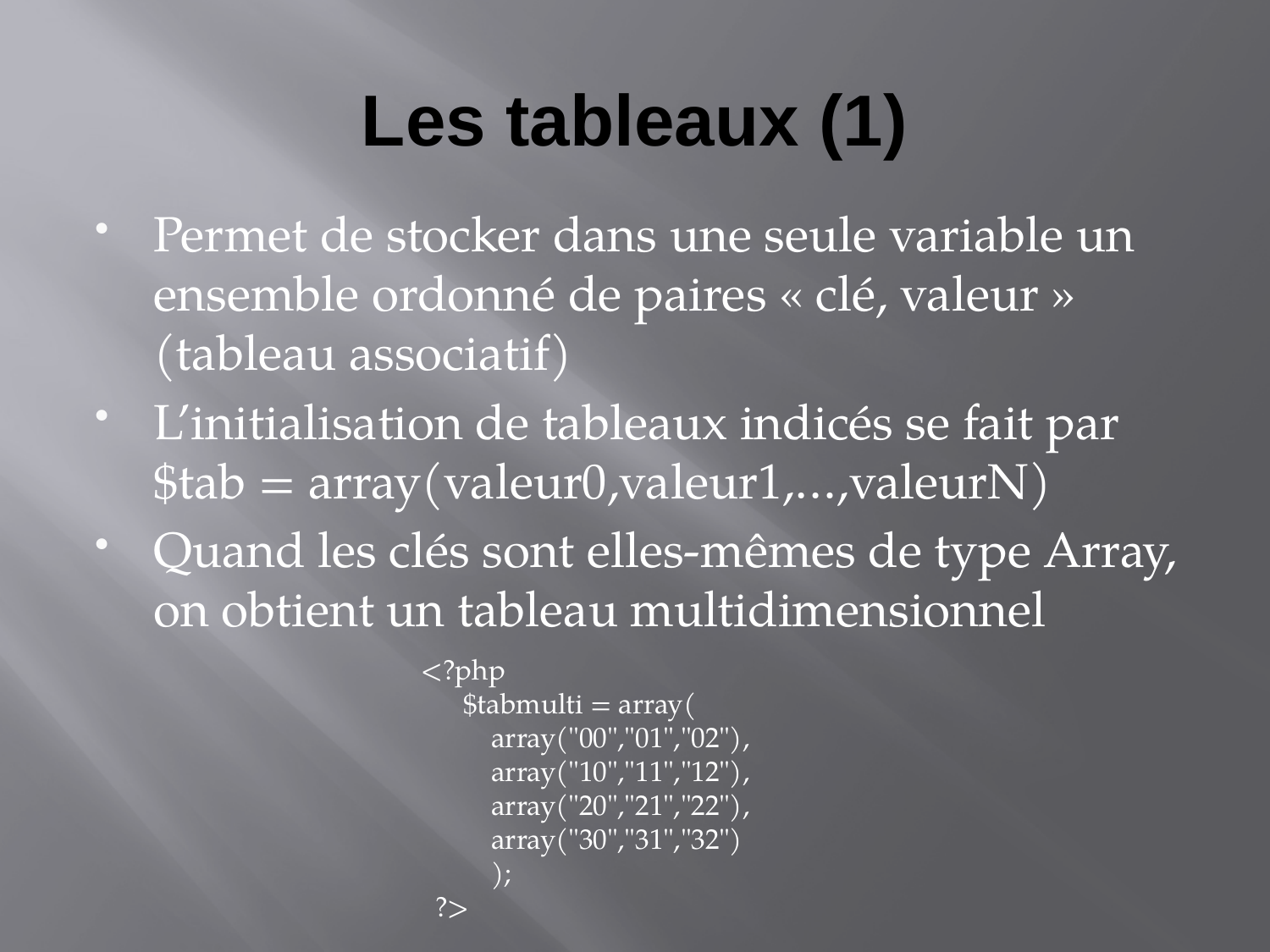

# Les tableaux (1)
Permet de stocker dans une seule variable un ensemble ordonné de paires « clé, valeur » (tableau associatif)
L’initialisation de tableaux indicés se fait par $tab = array(valeur0,valeur1,…,valeurN)
Quand les clés sont elles-mêmes de type Array, on obtient un tableau multidimensionnel
  <?php
        $tabmulti = array(
            array("00","01","02"),
            array("10","11","12"),
            array("20","21","22"),
            array("30","31","32")
            );
    ?>